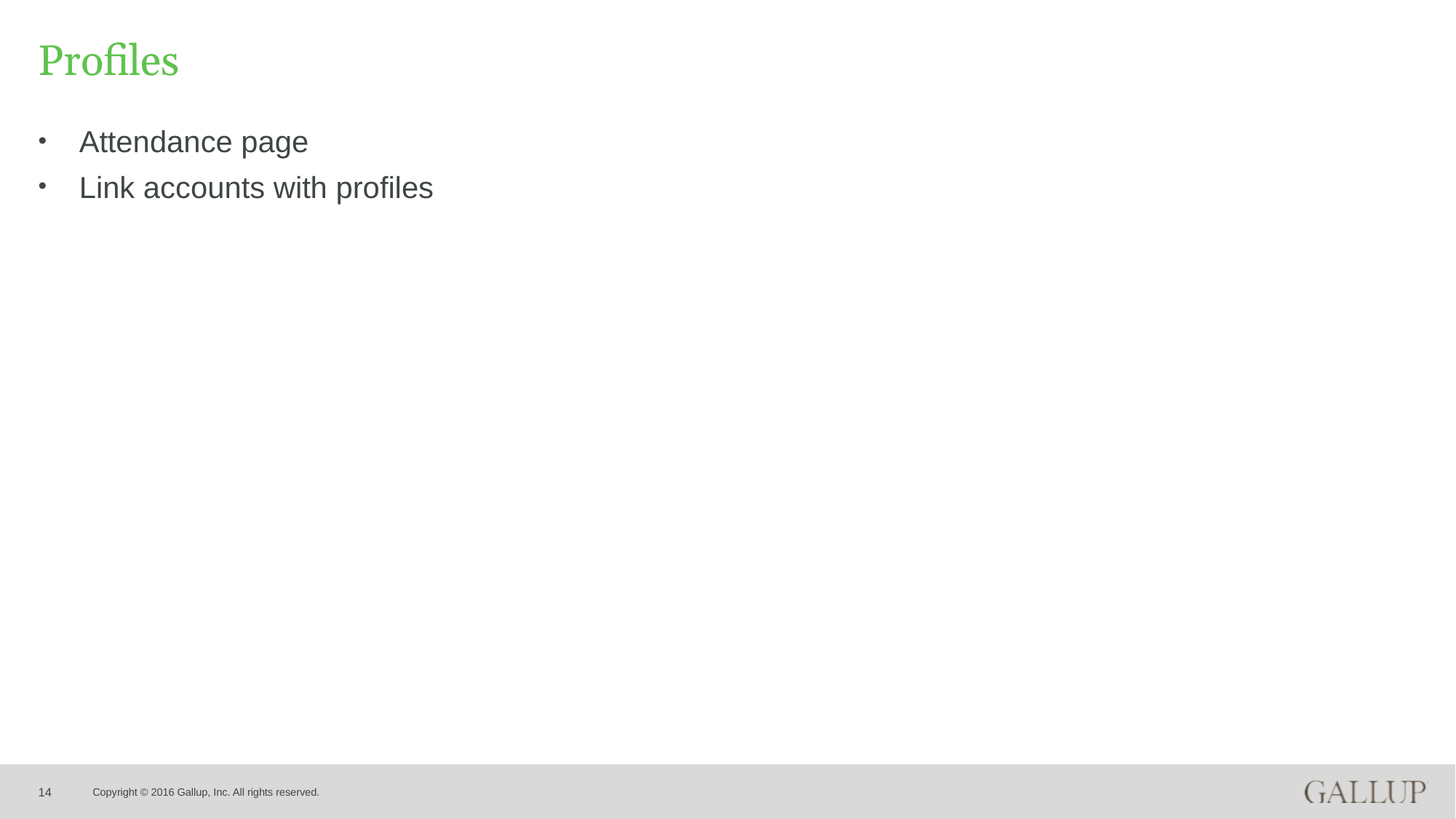

# Profiles
Attendance page
Link accounts with profiles

14
Copyright © 2016 Gallup, Inc. All rights reserved.